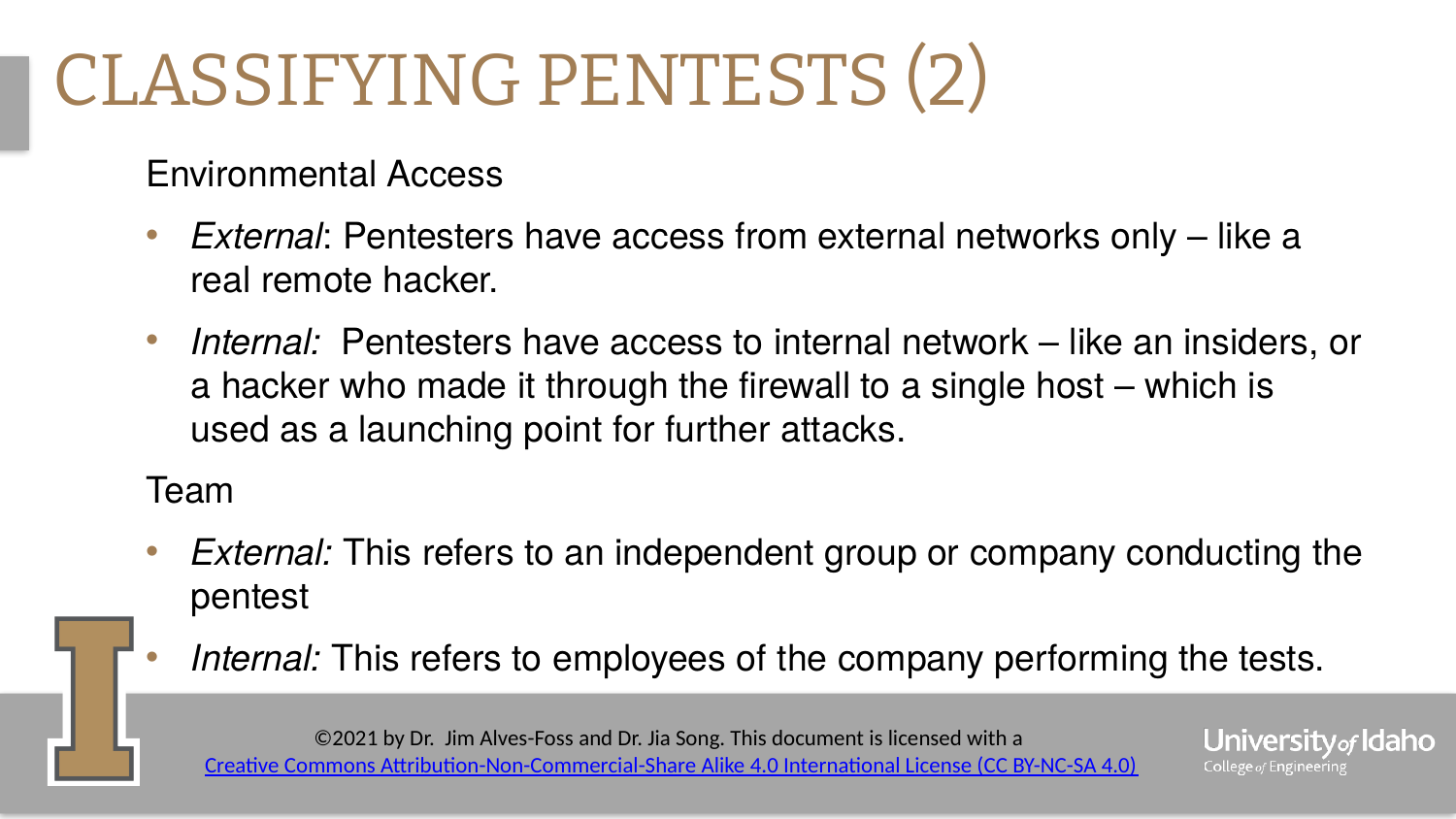

# ClassiFying pentests (2)
Environmental Access
External: Pentesters have access from external networks only – like a real remote hacker.
Internal:  Pentesters have access to internal network – like an insiders, or a hacker who made it through the firewall to a single host – which is used as a launching point for further attacks.
Team
External: This refers to an independent group or company conducting the pentest
Internal: This refers to employees of the company performing the tests.